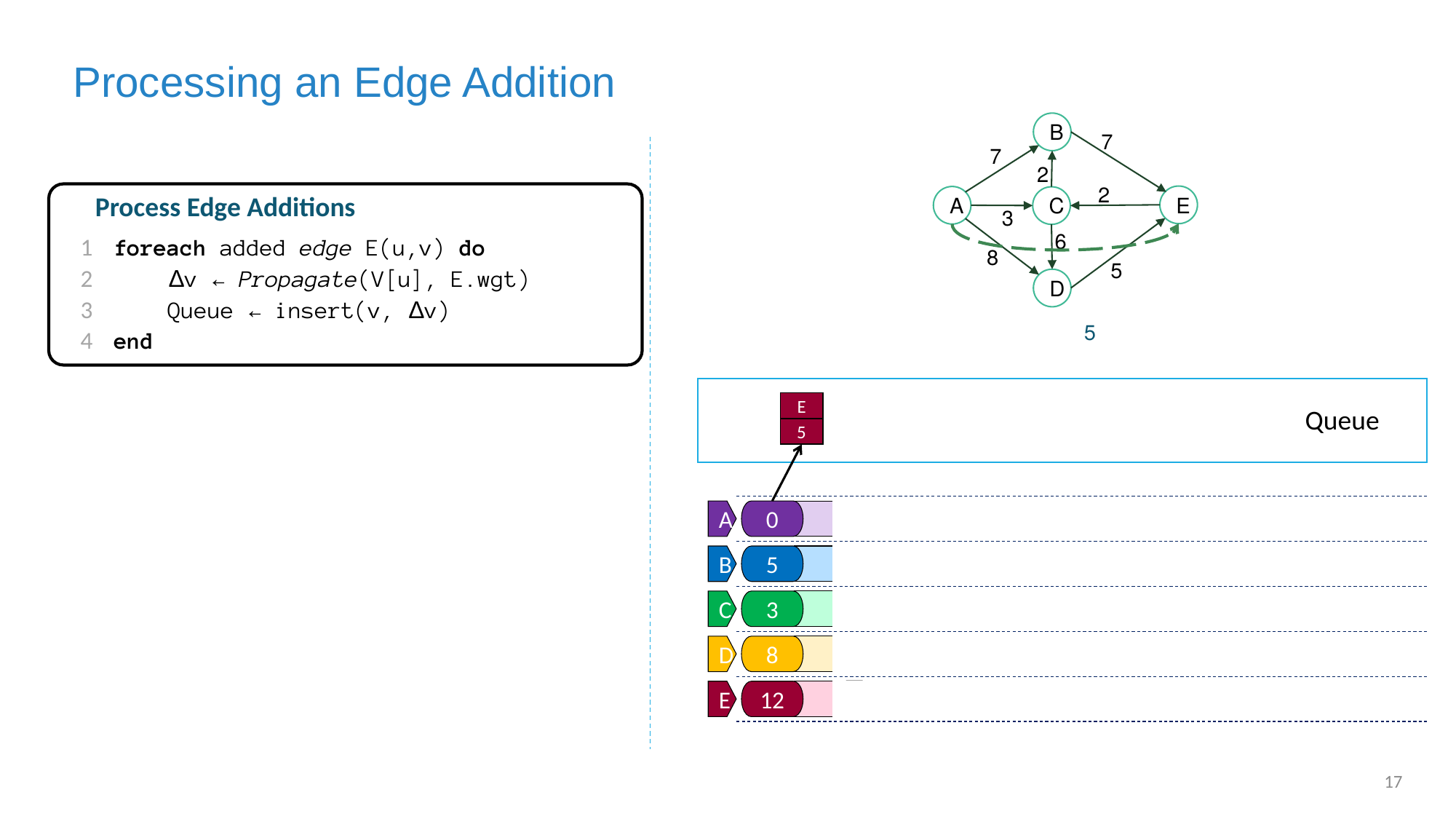

# Processing an Edge Addition
B
7
7
2
2
E
A
C
3
6
8
5
D

Process Edge Additions
1
2
3
4
foreach added edge E(u,v) do
	    Δv ← Propagate(V[u], E.wgt)
	  Queue ← insert(v, Δv)
end
5

E
5
Queue

A
0

B
5
3
C
3

D
8
13

E
12
17